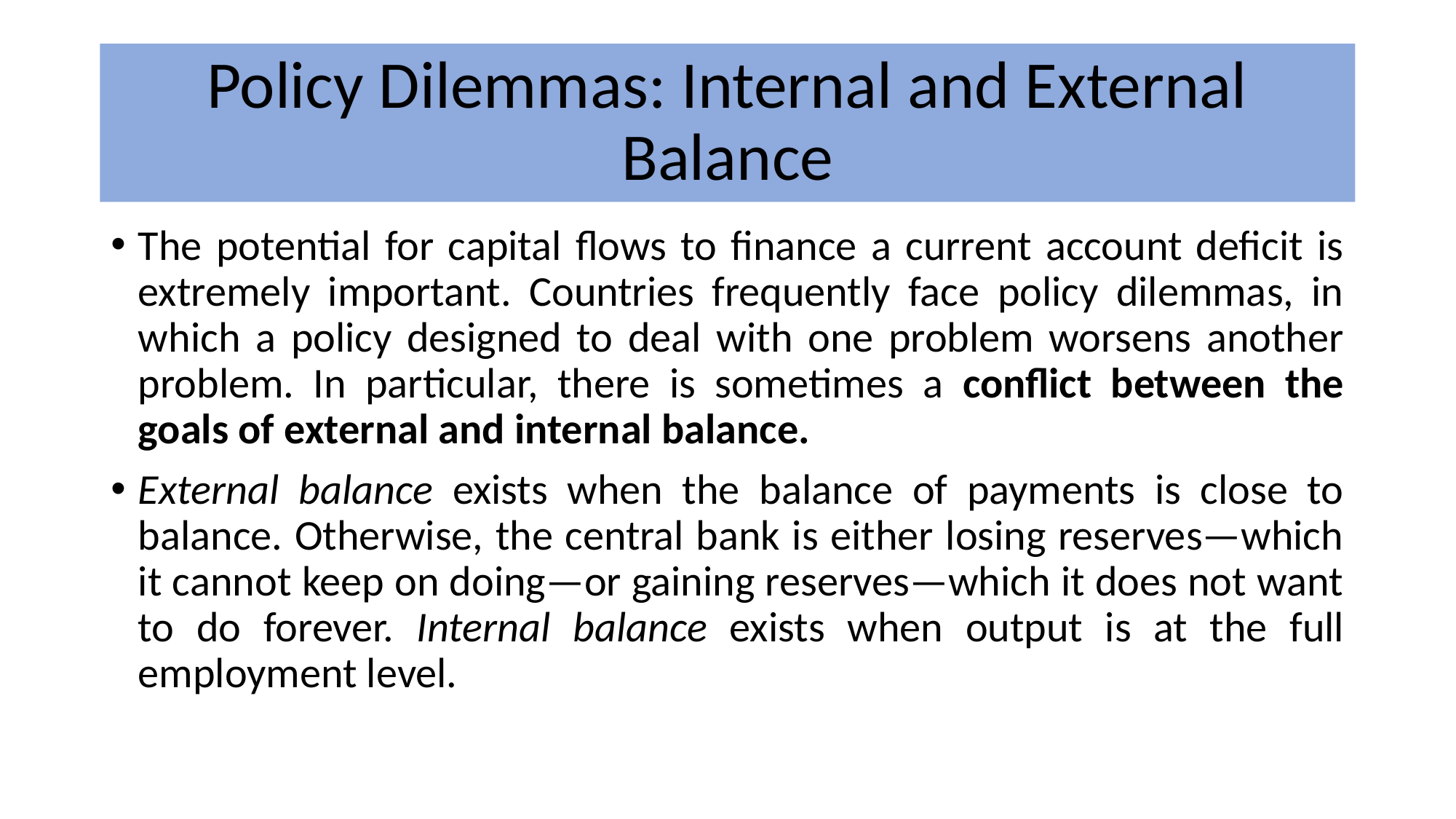

# Policy Dilemmas: Internal and External Balance
The potential for capital flows to finance a current account deficit is extremely important. Countries frequently face policy dilemmas, in which a policy designed to deal with one problem worsens another problem. In particular, there is sometimes a conflict between the goals of external and internal balance.
External balance exists when the balance of payments is close to balance. Otherwise, the central bank is either losing reserves—which it cannot keep on doing—or gaining reserves—which it does not want to do forever. Internal balance exists when output is at the full employment level.